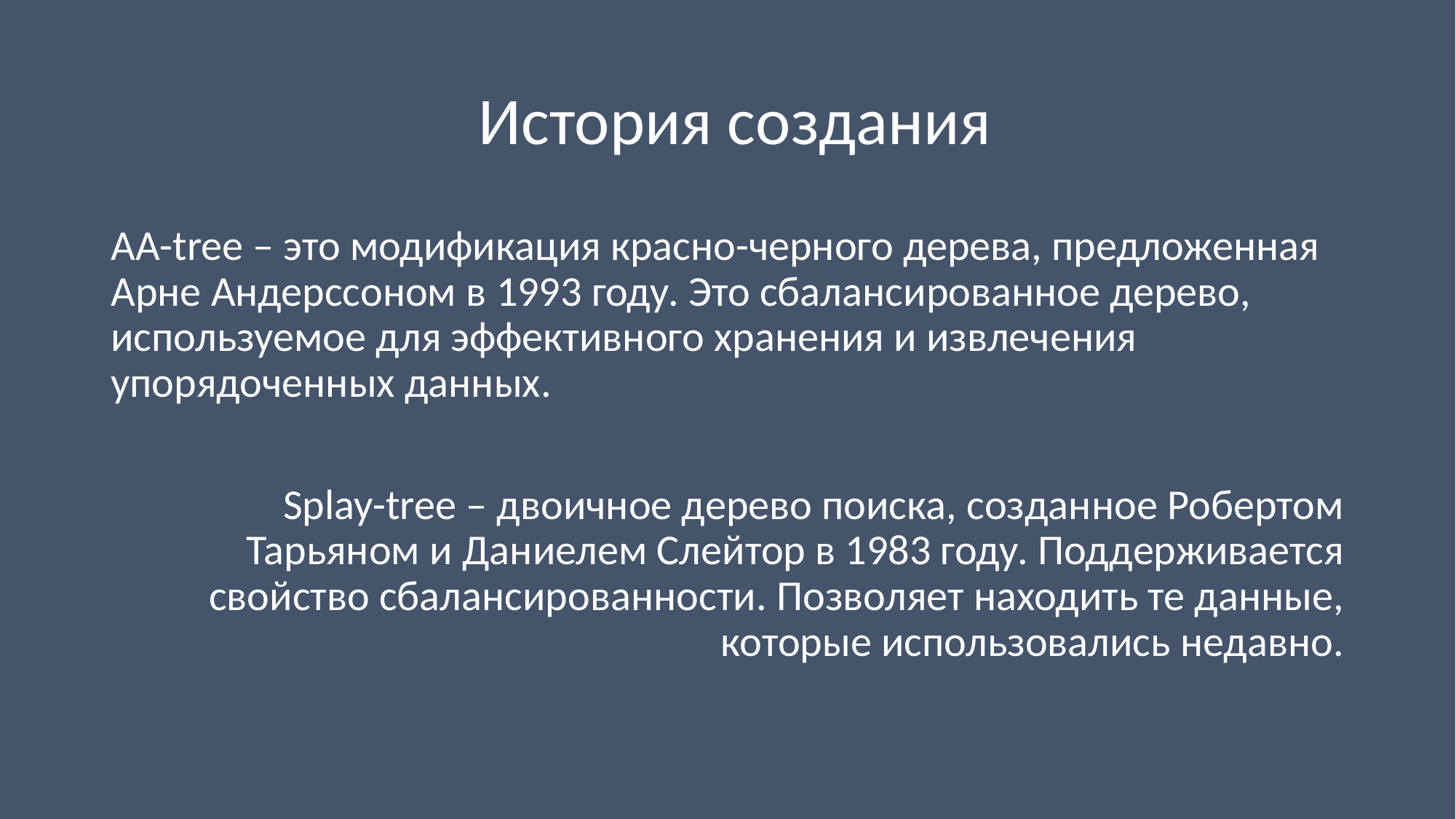

# История создания
AA-tree – это модификация красно-черного дерева, предложенная Арне Андерссоном в 1993 году. Это сбалансированное дерево, используемое для эффективного хранения и извлечения упорядоченных данных.

Splay-tree – двоичное дерево поиска, созданное Робертом Тарьяном и Даниелем Слейтор в 1983 году. Поддерживается свойство сбалансированности. Позволяет находить те данные, которые использовались недавно.